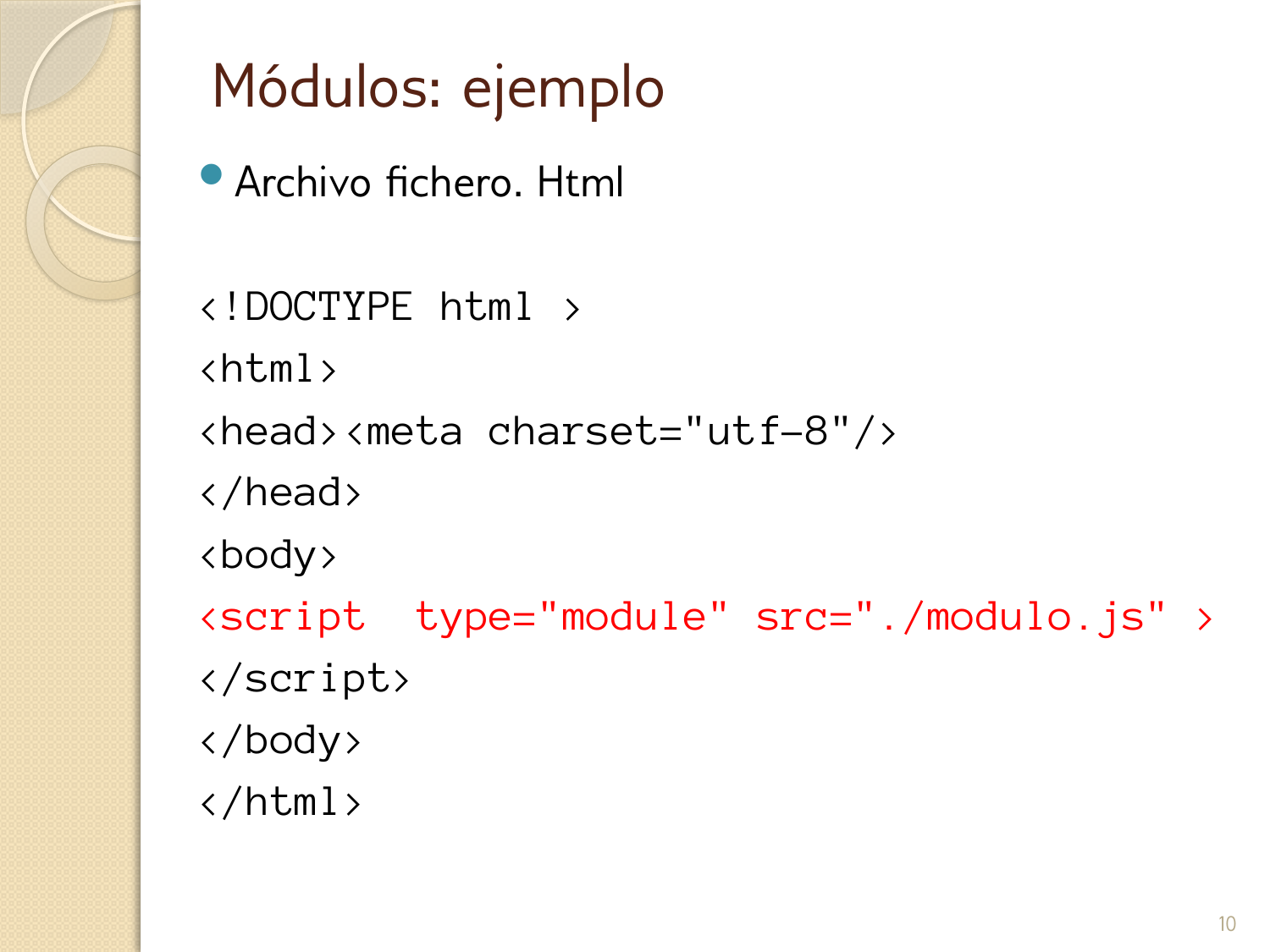

# Módulos: ejemplo
Archivo fichero. Html

<!DOCTYPE html >
<html>
<head><meta charset="utf-8"/>
</head>
<body>
<script  type="module" src="./modulo.js" >
</script>
</body>
</html>
10